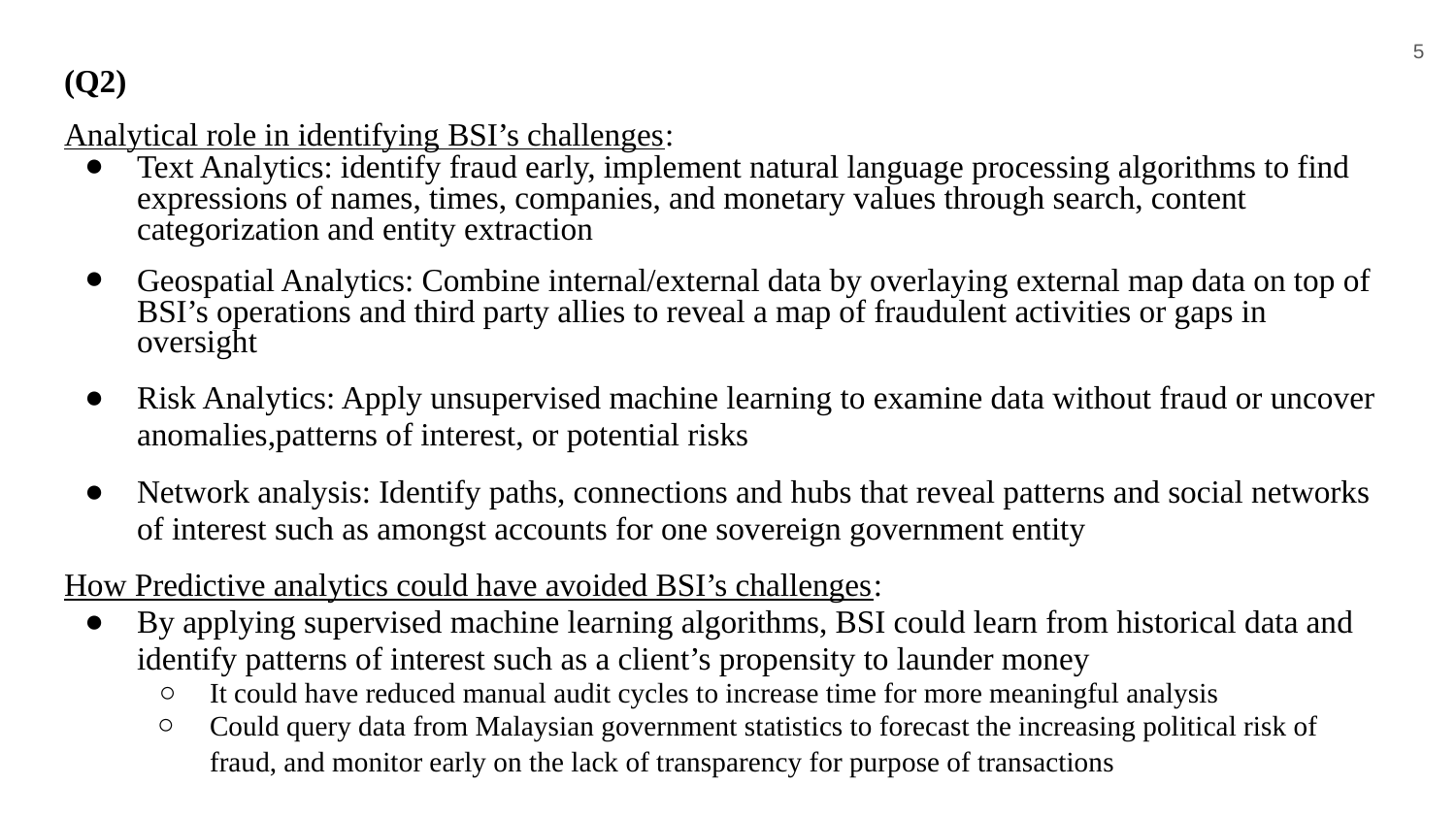

5
# (Q2)
Analytical role in identifying BSI’s challenges:
Text Analytics: identify fraud early, implement natural language processing algorithms to find expressions of names, times, companies, and monetary values through search, content categorization and entity extraction
Geospatial Analytics: Combine internal/external data by overlaying external map data on top of BSI’s operations and third party allies to reveal a map of fraudulent activities or gaps in oversight
Risk Analytics: Apply unsupervised machine learning to examine data without fraud or uncover anomalies,patterns of interest, or potential risks
Network analysis: Identify paths, connections and hubs that reveal patterns and social networks of interest such as amongst accounts for one sovereign government entity
How Predictive analytics could have avoided BSI’s challenges:
By applying supervised machine learning algorithms, BSI could learn from historical data and identify patterns of interest such as a client’s propensity to launder money
It could have reduced manual audit cycles to increase time for more meaningful analysis
Could query data from Malaysian government statistics to forecast the increasing political risk of fraud, and monitor early on the lack of transparency for purpose of transactions